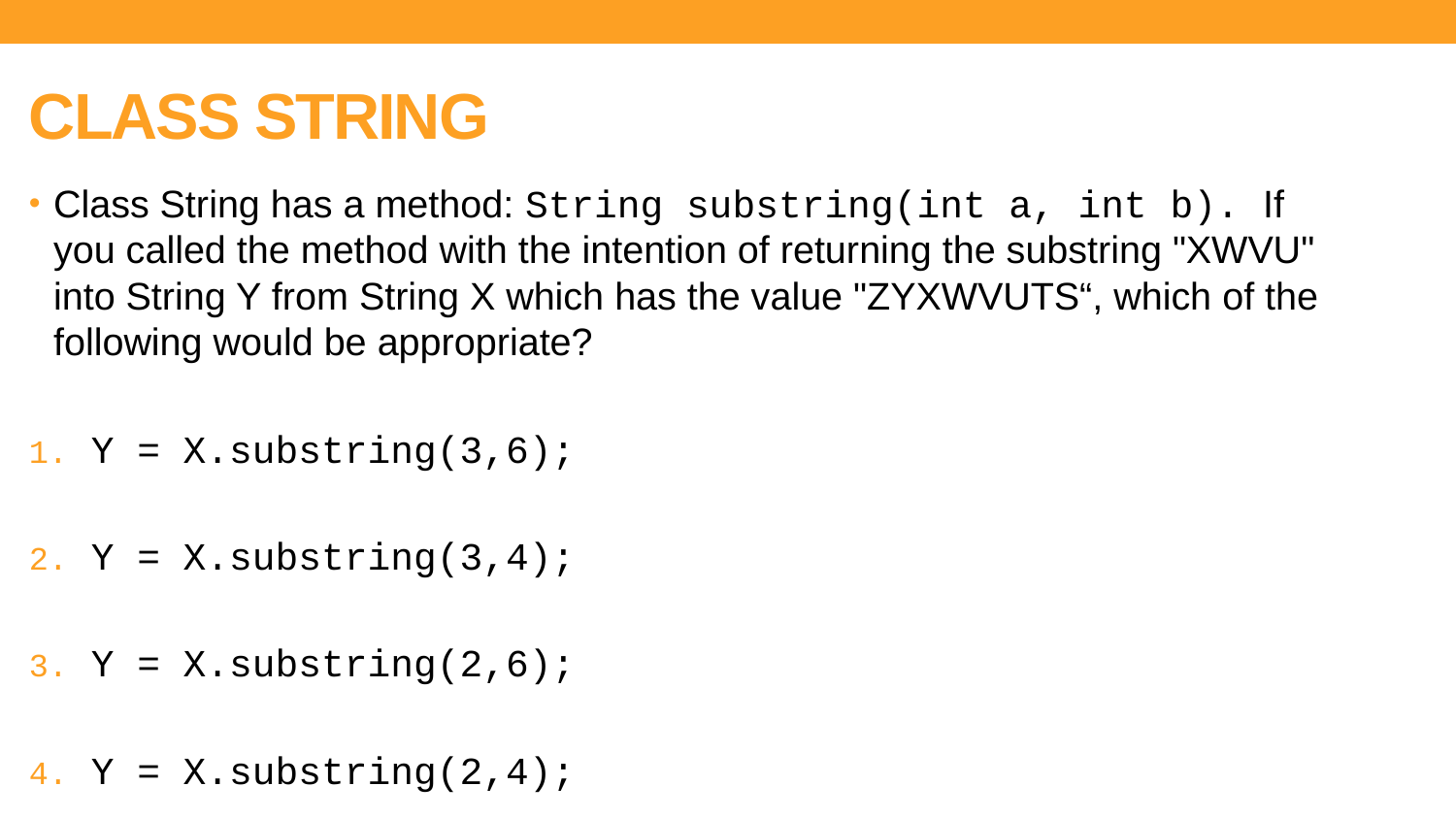

CLASS STRING
Class String has a method: String substring(int a, int b). If you called the method with the intention of returning the substring "XWVU" into String Y from String X which has the value "ZYXWVUTS“, which of the following would be appropriate?

Y = X.substring(3,6);

Y = X.substring(3,4);

Y = X.substring(2,6);

Y = X.substring(2,4);